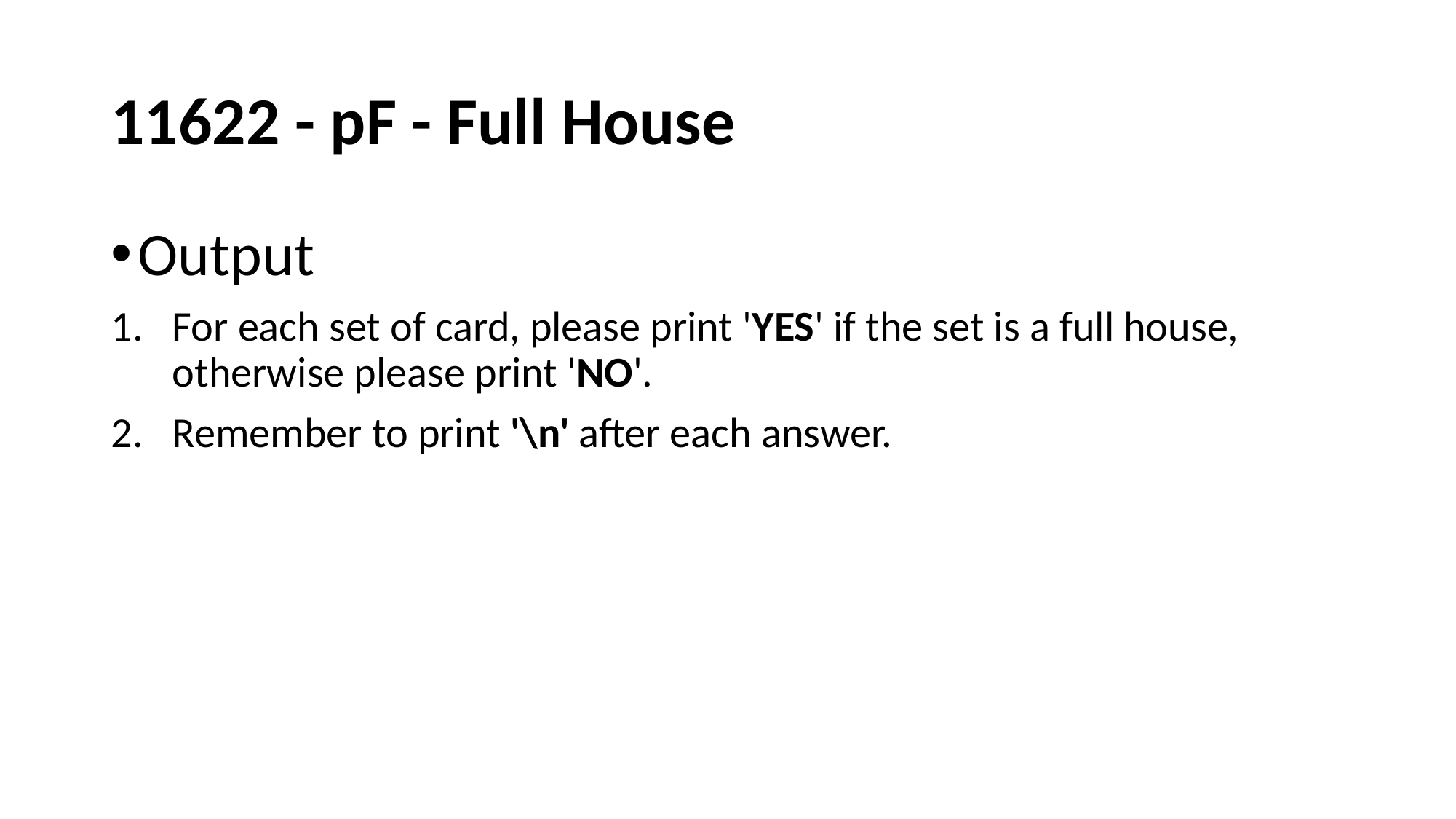

# 11622 - pF - Full House
Output
For each set of card, please print 'YES' if the set is a full house, otherwise please print 'NO'.
Remember to print '\n' after each answer.